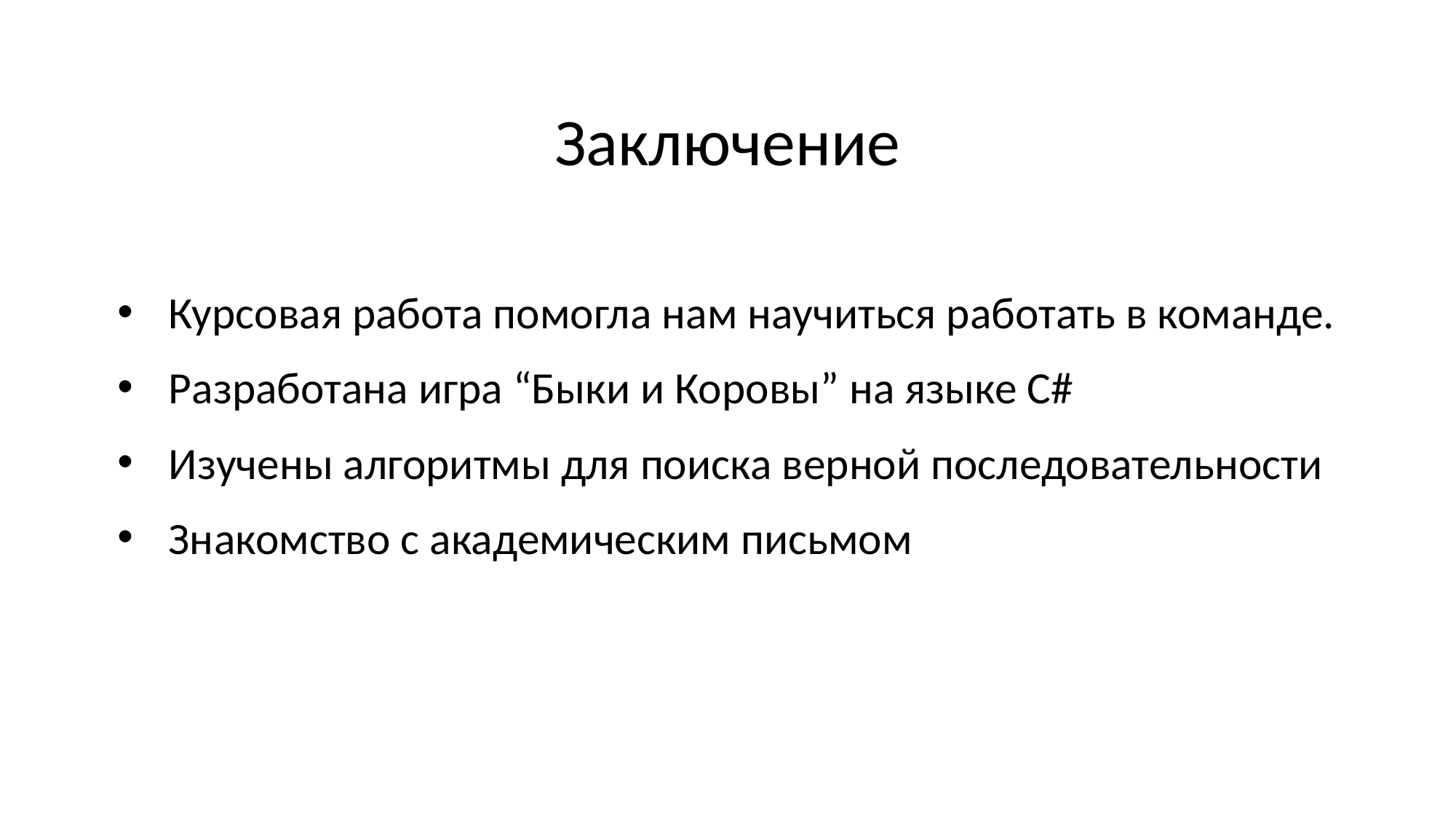

# Заключение

Курсовая работа помогла нам научиться работать в команде.
Разработана игра “Быки и Коровы” на языке C#
Изучены алгоритмы для поиска верной последовательности
Знакомство с академическим письмом